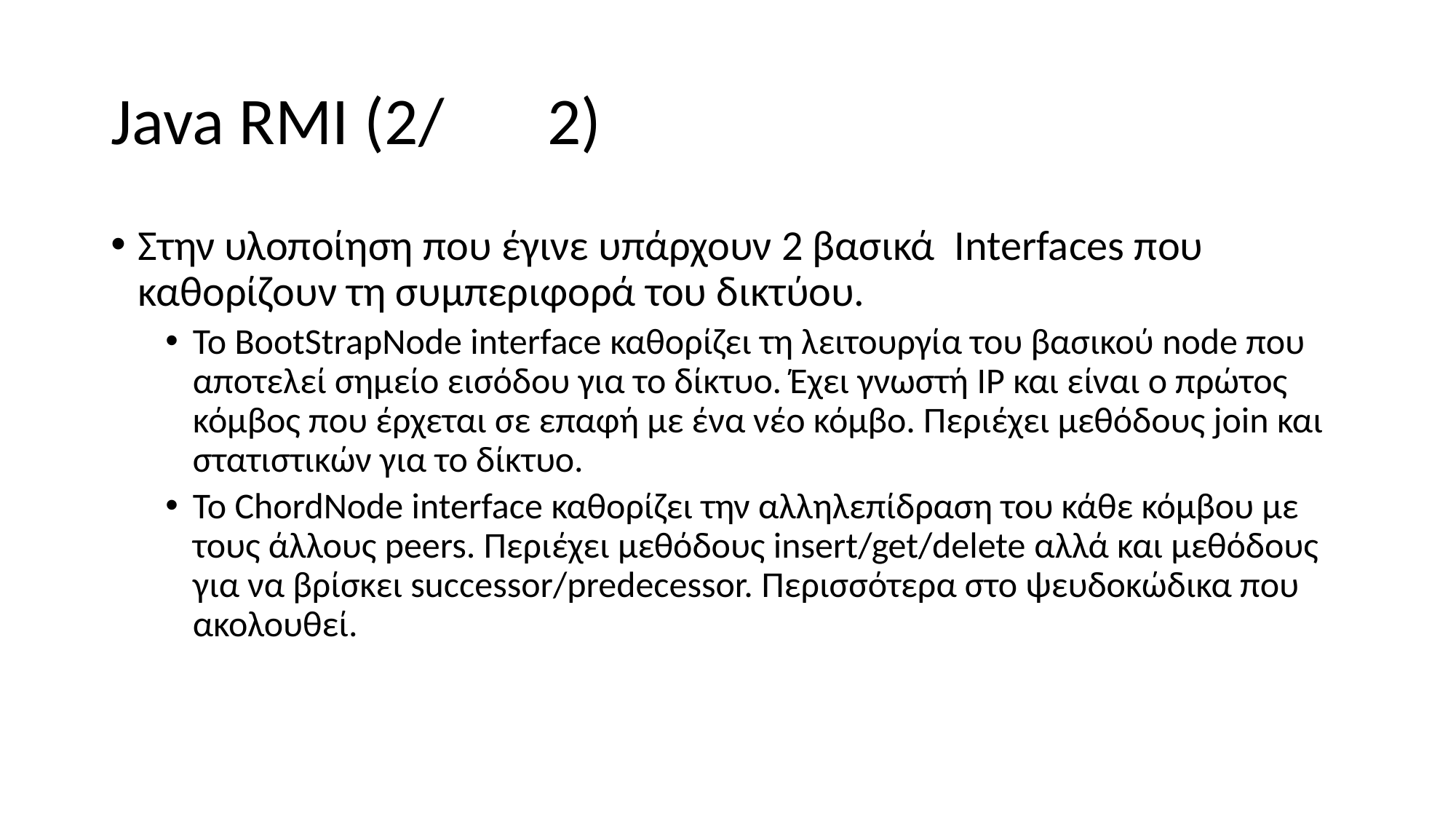

# Java RMI (2/	2)
Στην υλοποίηση που έγινε υπάρχουν 2 βασικά  Interfaces που καθορίζουν τη συμπεριφορά του δικτύου.
To BootStrapNode interface καθορίζει τη λειτουργία του βασικού node που αποτελεί σημείο εισόδου για το δίκτυο. Έχει γνωστή IP και είναι ο πρώτος κόμβος που έρχεται σε επαφή με ένα νέο κόμβο. Περιέχει μεθόδους join και στατιστικών για το δίκτυο.
Το ChordNode interface καθορίζει την αλληλεπίδραση του κάθε κόμβου με τους άλλους peers. Περιέχει μεθόδους insert/get/delete αλλά και μεθόδους για να βρίσκει successor/predecessor. Περισσότερα στο ψευδοκώδικα που ακολουθεί.